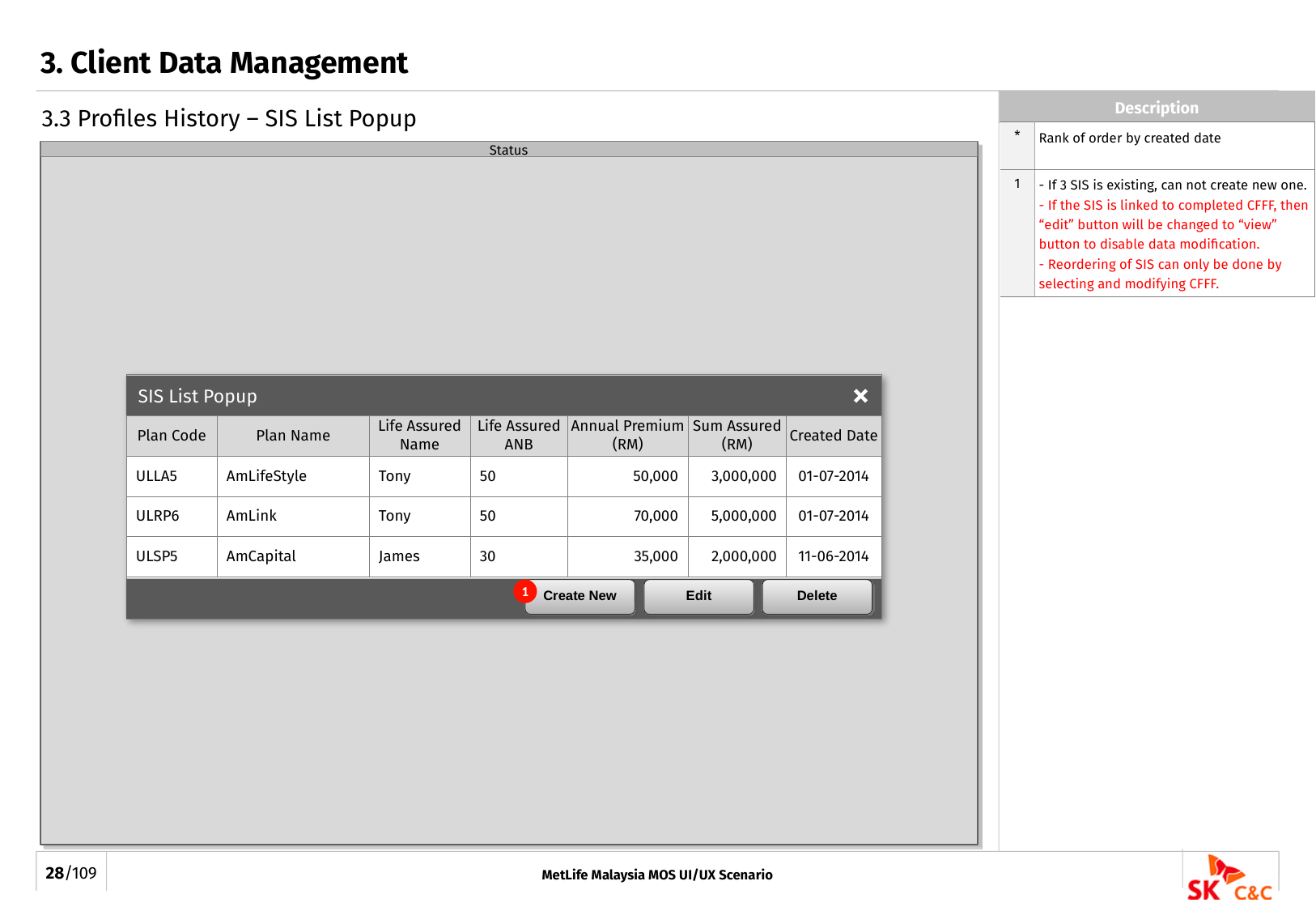

# 3. Client Data Management
3.3 Profiles History – SIS List Popup
| \* | Rank of order by created date |
| --- | --- |
| 1 | - If 3 SIS is existing, can not create new one. - If the SIS is linked to completed CFFF, then “edit” button will be changed to “view” button to disable data modification. - Reordering of SIS can only be done by selecting and modifying CFFF. |

Status

SIS List Popup

| Plan Code | Plan Name | Life Assured Name | Life Assured ANB | Annual Premium (RM) | Sum Assured (RM) | Created Date |
| --- | --- | --- | --- | --- | --- | --- |
| ULLA5 | AmLifeStyle | Tony | 50 | 50,000 | 3,000,000 | 01-07-2014 |
| ULRP6 | AmLink | Tony | 50 | 70,000 | 5,000,000 | 01-07-2014 |
| ULSP5 | AmCapital | James | 30 | 35,000 | 2,000,000 | 11-06-2014 |

1
Create New
Edit
Delete